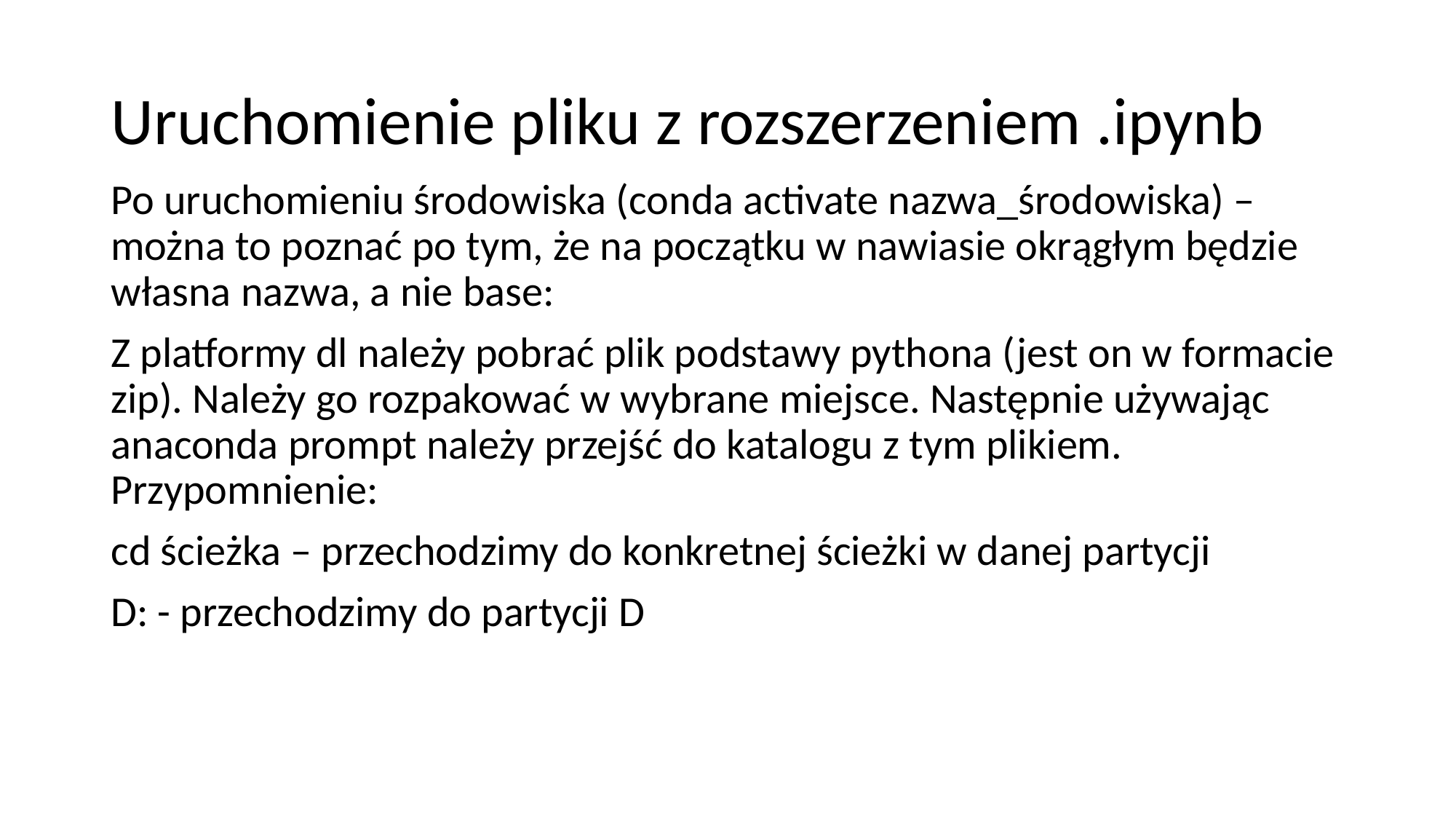

# Uruchomienie pliku z rozszerzeniem .ipynb
Po uruchomieniu środowiska (conda activate nazwa_środowiska) – można to poznać po tym, że na początku w nawiasie okrągłym będzie własna nazwa, a nie base:
Z platformy dl należy pobrać plik podstawy pythona (jest on w formacie zip). Należy go rozpakować w wybrane miejsce. Następnie używając anaconda prompt należy przejść do katalogu z tym plikiem. Przypomnienie:
cd ścieżka – przechodzimy do konkretnej ścieżki w danej partycji
D: - przechodzimy do partycji D